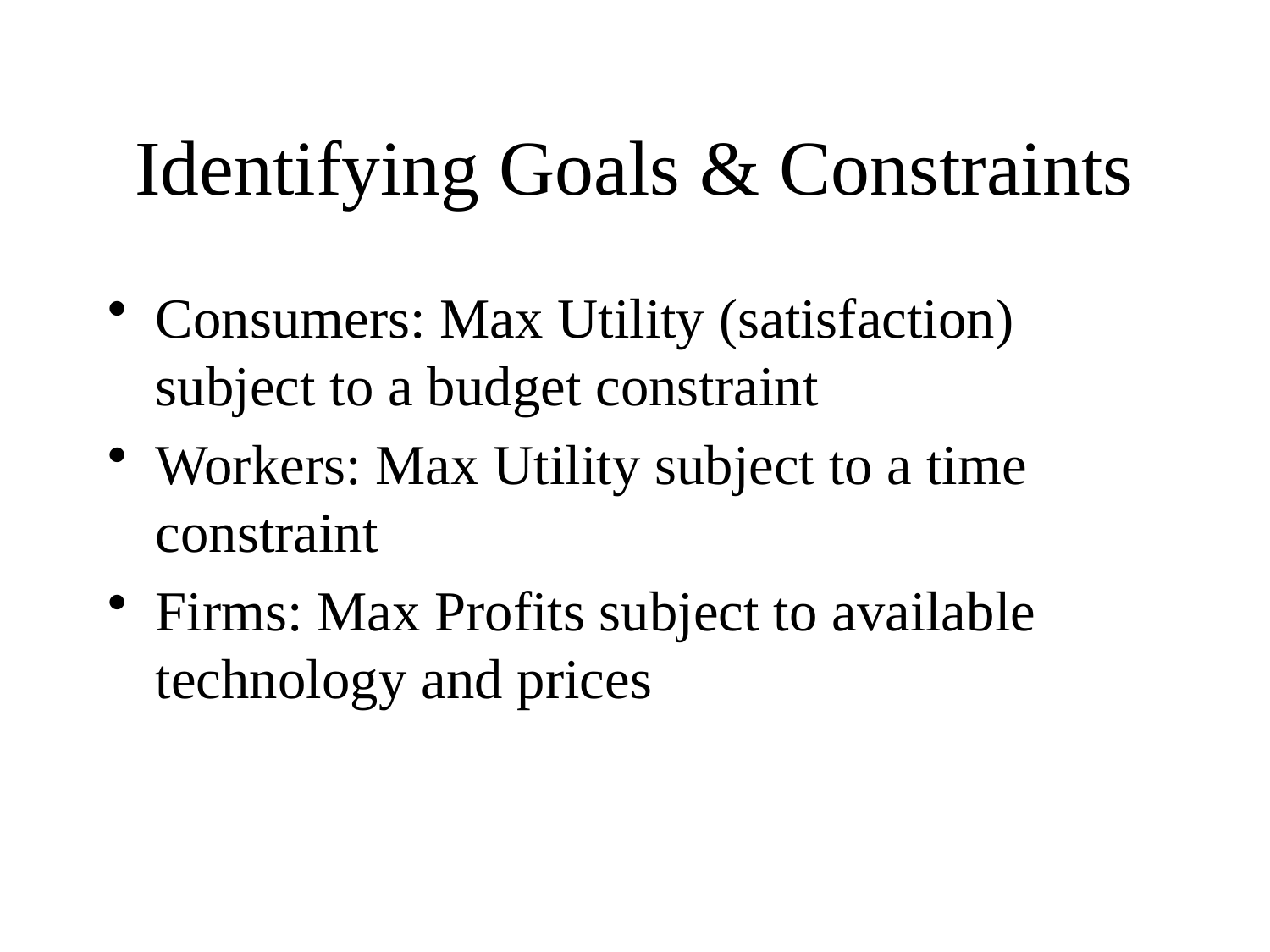

# Identifying Goals & Constraints
Consumers: Max Utility (satisfaction) subject to a budget constraint
Workers: Max Utility subject to a time constraint
Firms: Max Profits subject to available technology and prices